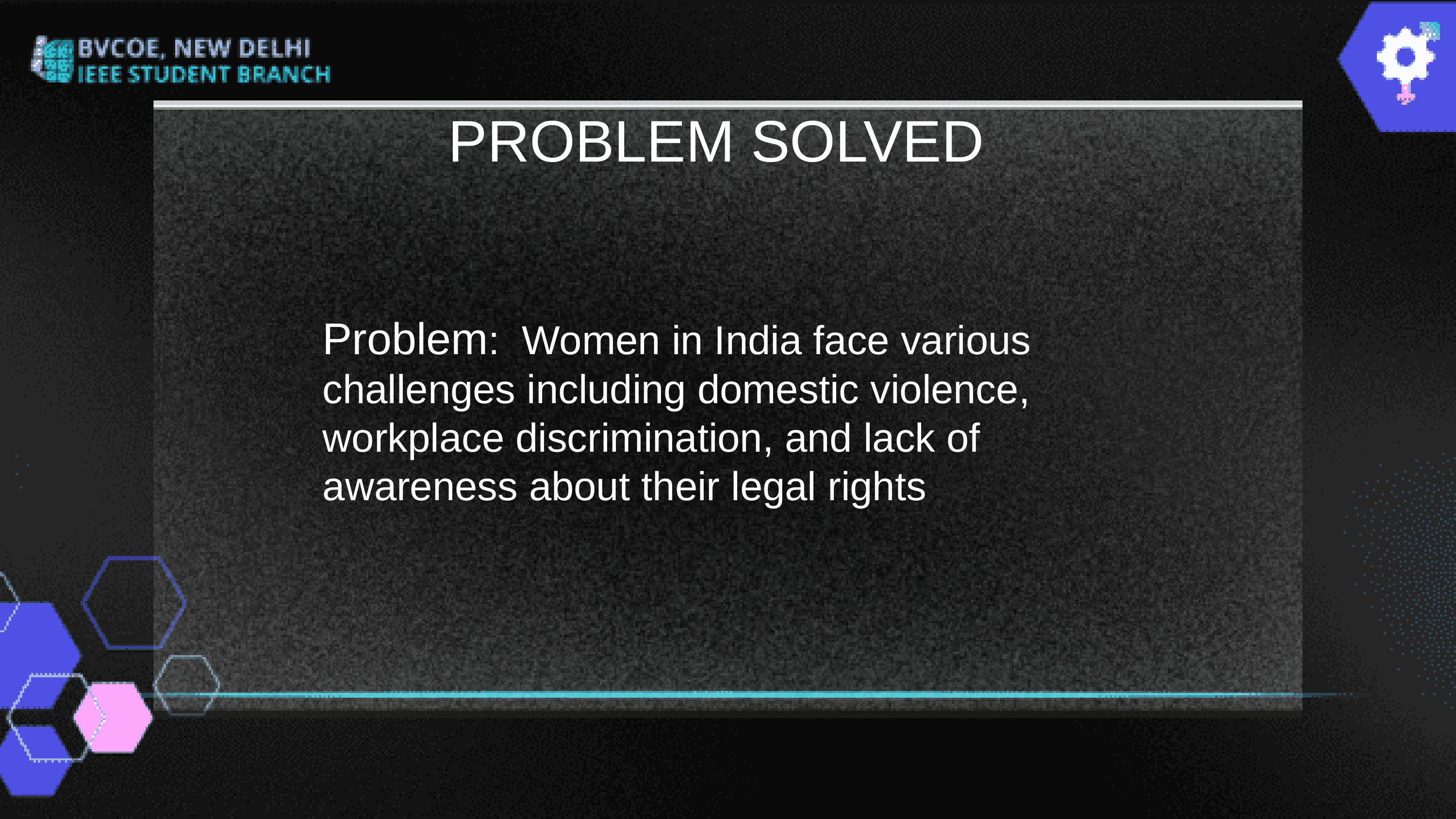

PROBLEM SOLVED
Problem:  Women in India face various challenges including domestic violence, workplace discrimination, and lack of awareness about their legal rights